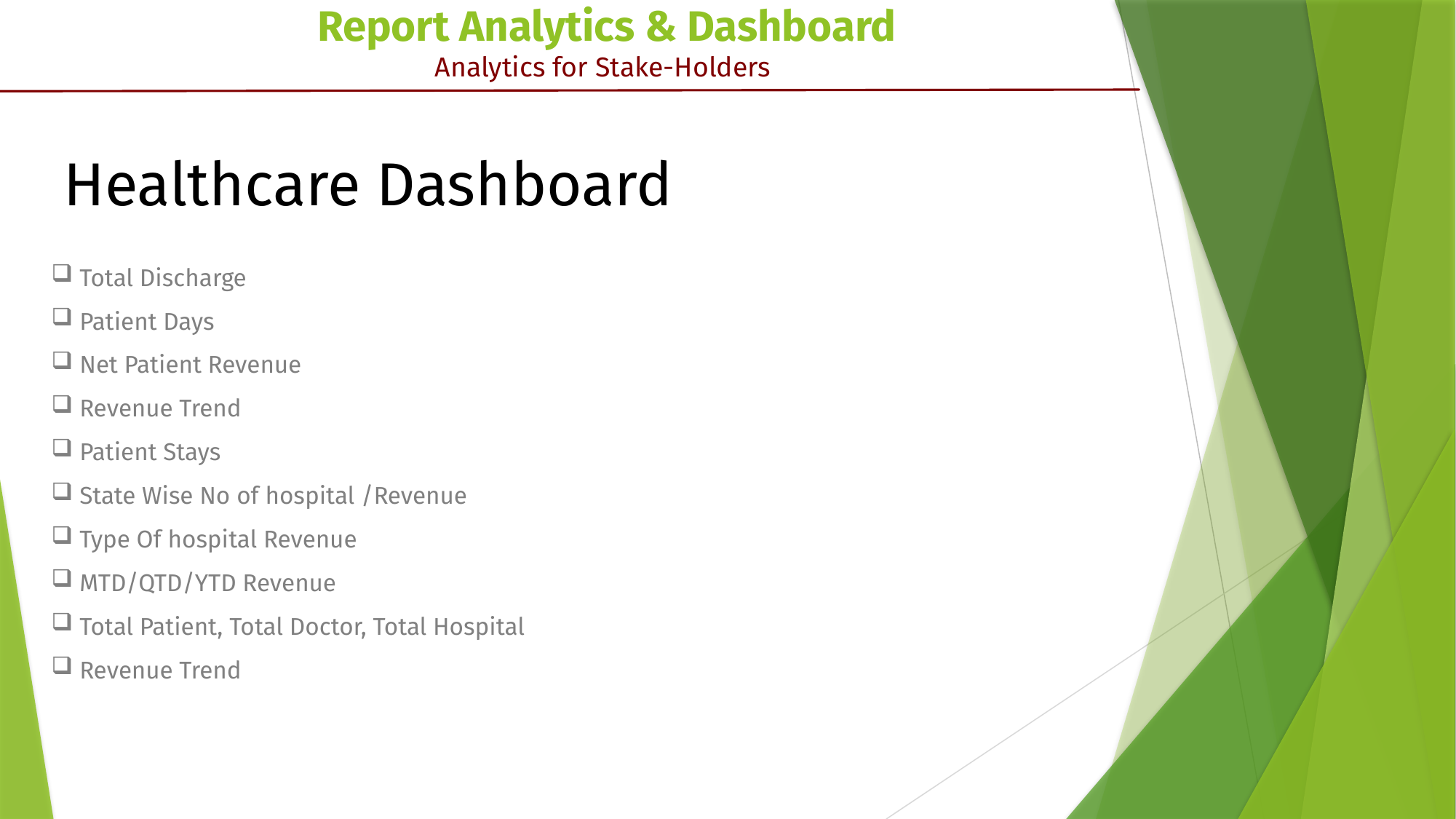

# Report Analytics & Dashboard Analytics for Stake-Holders
Healthcare Dashboard
 Total Discharge
 Patient Days
 Net Patient Revenue
 Revenue Trend
 Patient Stays
 State Wise No of hospital /Revenue
 Type Of hospital Revenue
 MTD/QTD/YTD Revenue
 Total Patient, Total Doctor, Total Hospital
 Revenue Trend